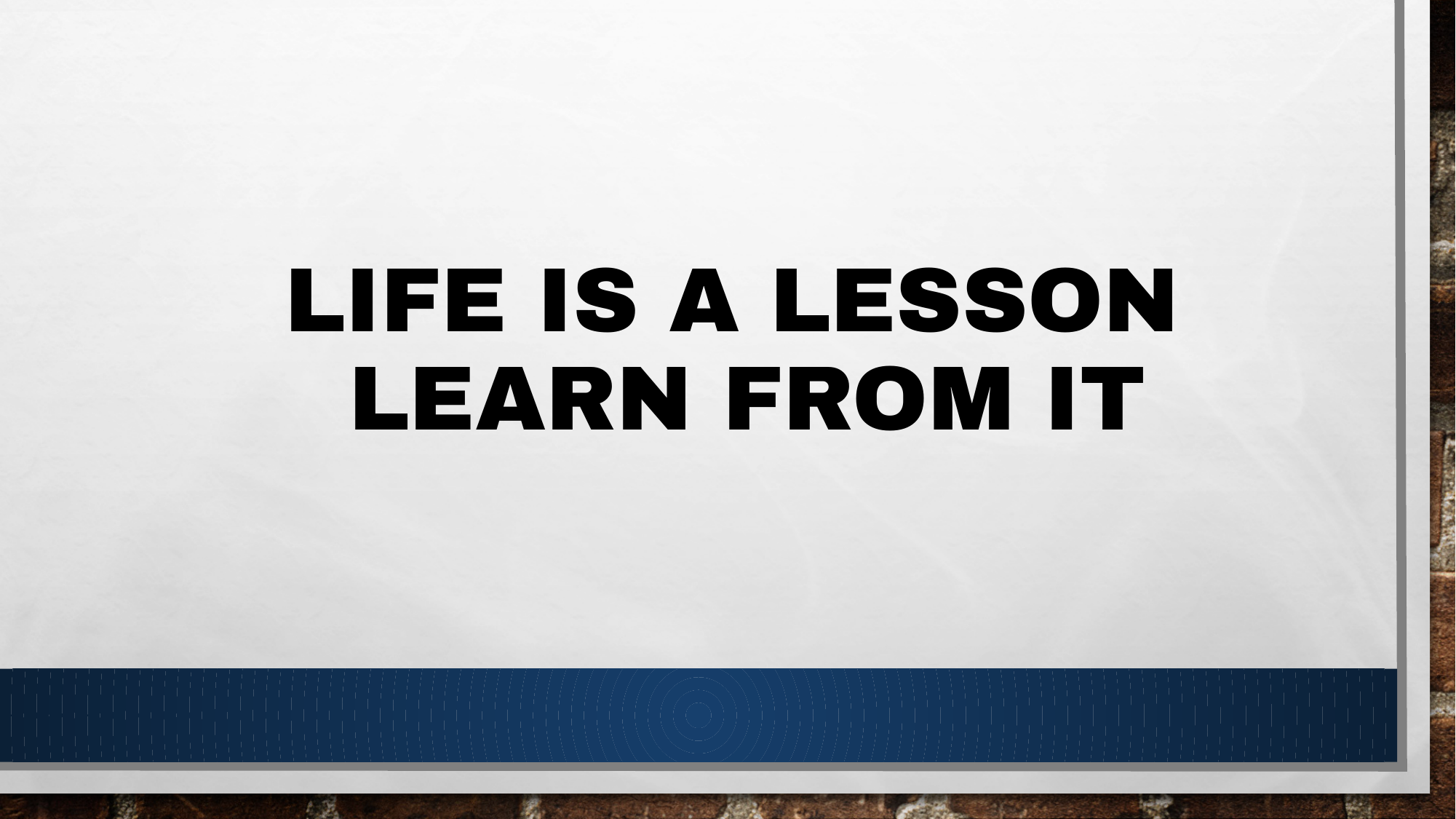

# Life is a lesson learn from it